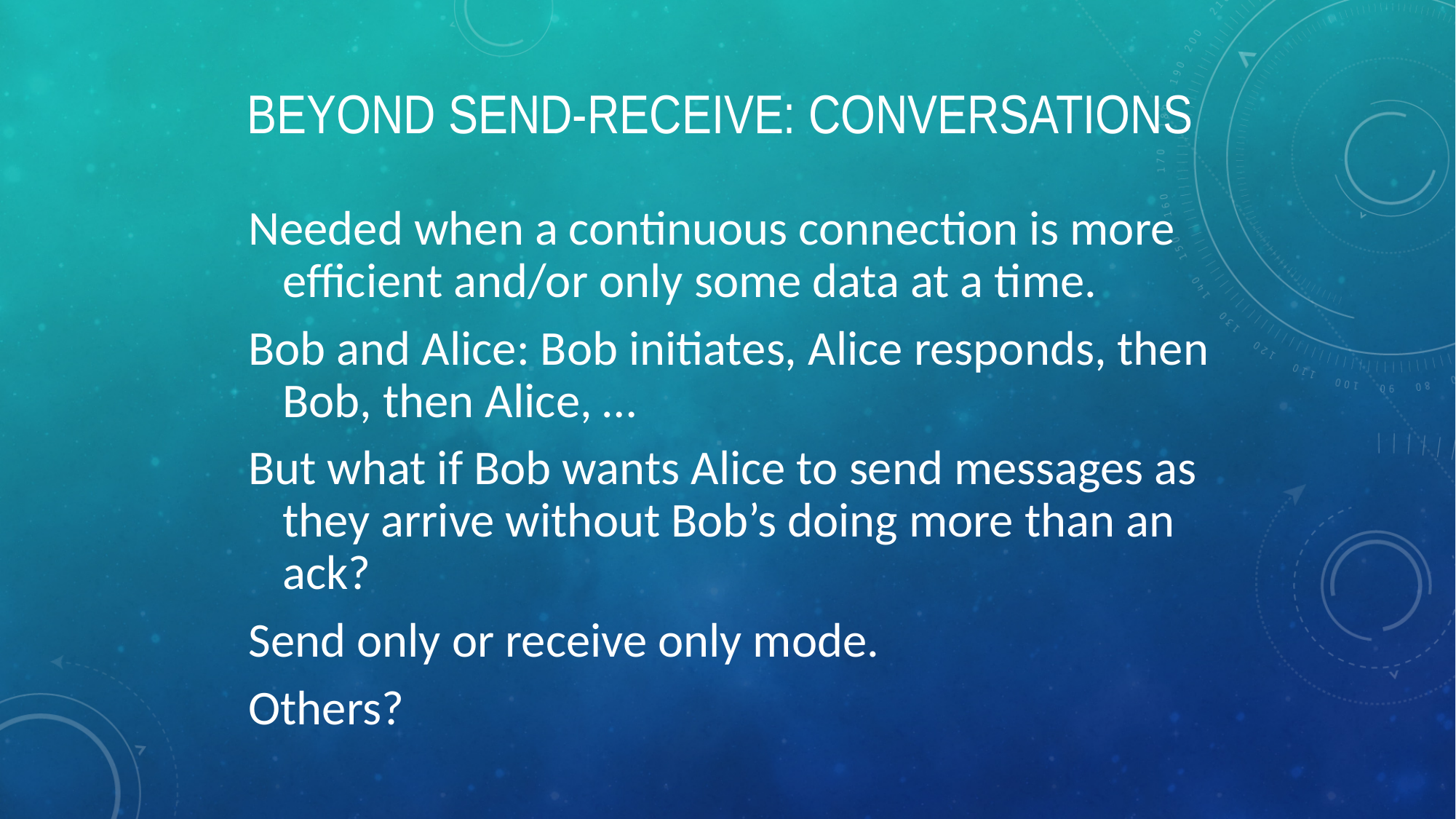

# Beyond send-receive: Conversations
Needed when a continuous connection is more efficient and/or only some data at a time.
Bob and Alice: Bob initiates, Alice responds, then Bob, then Alice, …
But what if Bob wants Alice to send messages as they arrive without Bob’s doing more than an ack?
Send only or receive only mode.
Others?